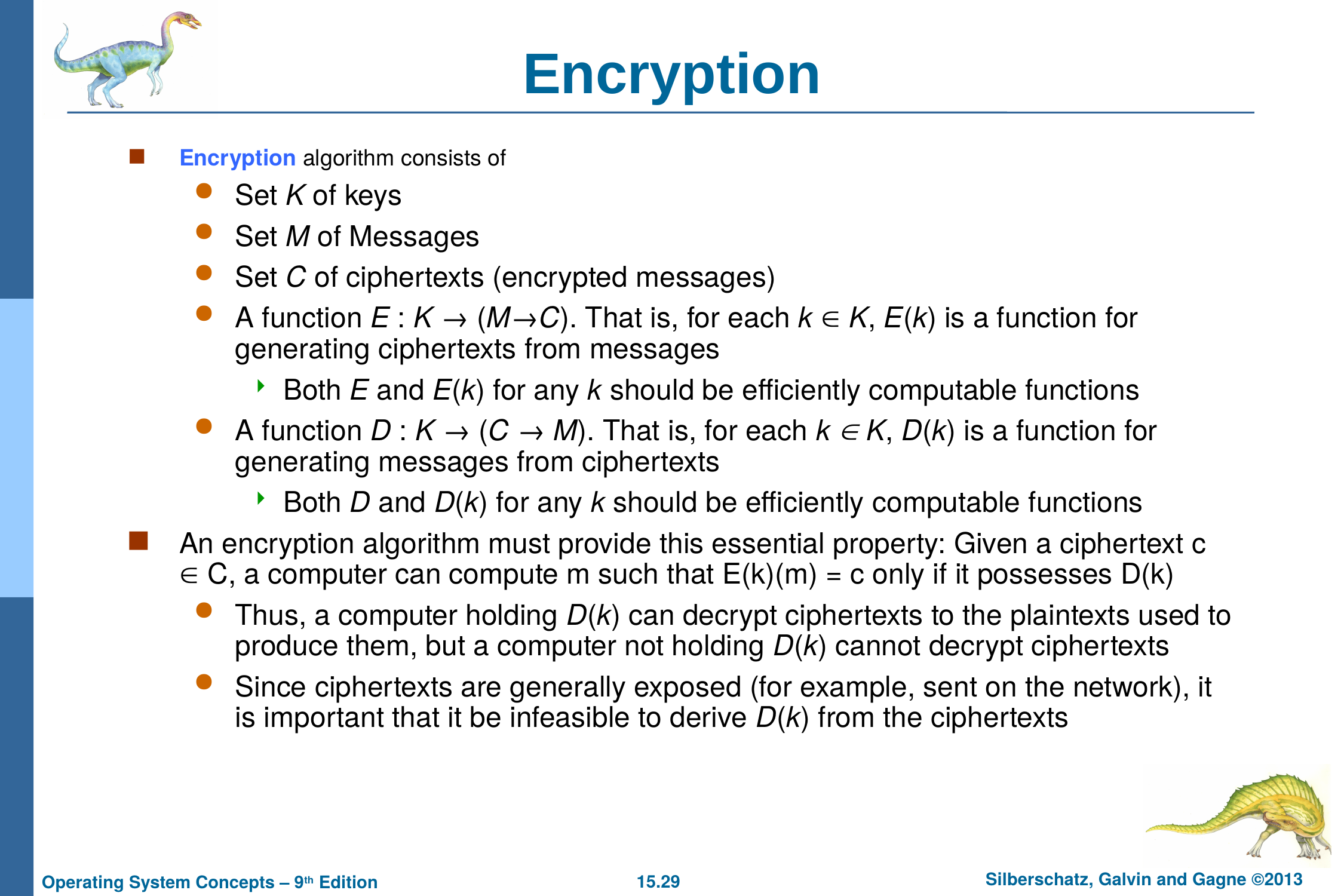

# Encryption
Encryption algorithm consists of
Set K of keys
Set M of Messages
Set C of ciphertexts (encrypted messages)
A function E : K → (M→C). That is, for each k ∈ K, E(k) is a function for generating ciphertexts from messages
Both E and E(k) for any k should be efficiently computable functions
A function D : K → (C → M). That is, for each k ∈ K, D(k) is a function for generating messages from ciphertexts
Both D and D(k) for any k should be efficiently computable functions
An encryption algorithm must provide this essential property: Given a ciphertext c ∈ C, a computer can compute m such that E(k)(m) = c only if it possesses D(k)
Thus, a computer holding D(k) can decrypt ciphertexts to the plaintexts used to produce them, but a computer not holding D(k) cannot decrypt ciphertexts
Since ciphertexts are generally exposed (for example, sent on the network), it is important that it be infeasible to derive D(k) from the ciphertexts